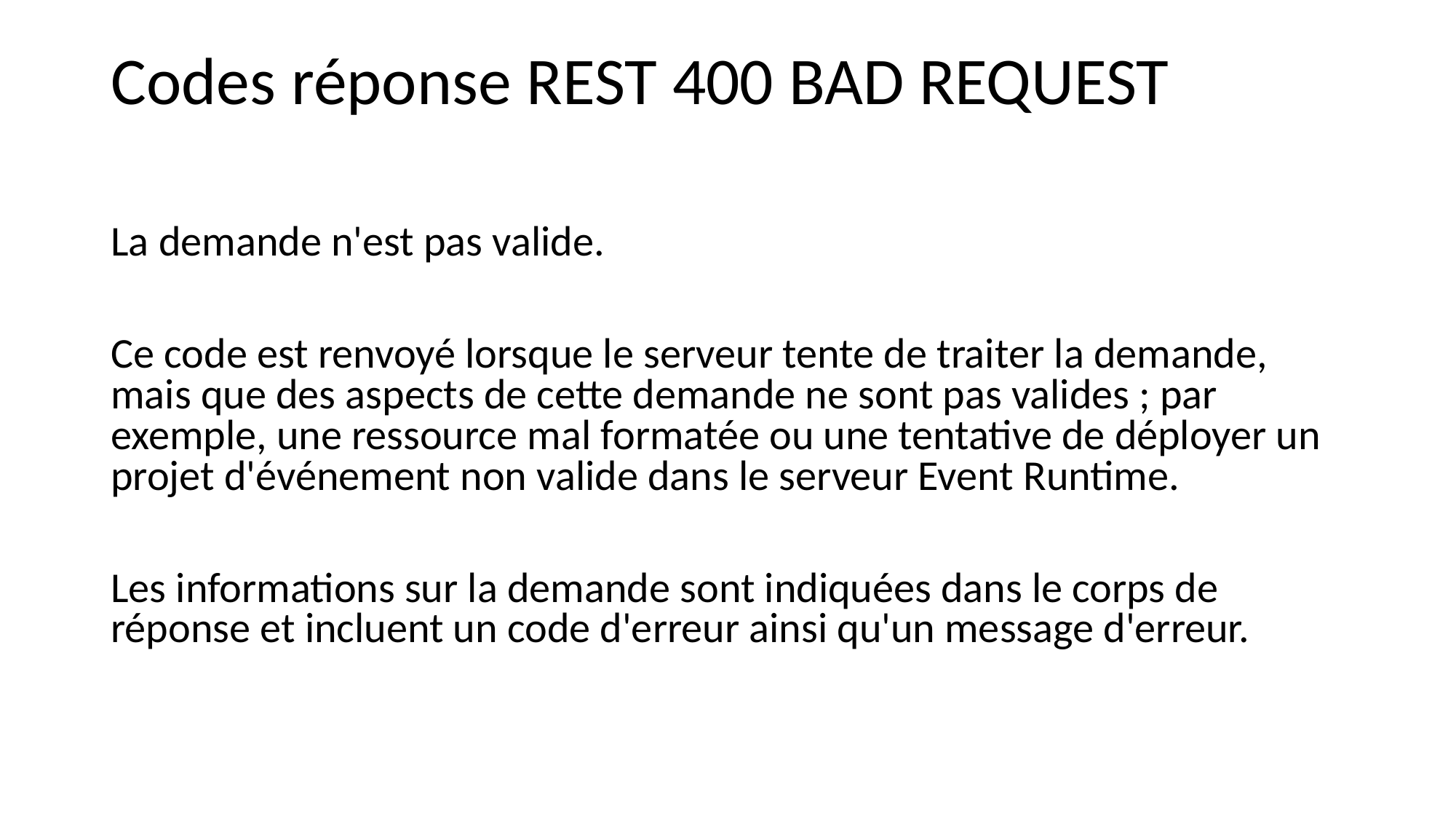

# Codes réponse REST 400 BAD REQUEST
La demande n'est pas valide.

Ce code est renvoyé lorsque le serveur tente de traiter la demande, mais que des aspects de cette demande ne sont pas valides ; par exemple, une ressource mal formatée ou une tentative de déployer un projet d'événement non valide dans le serveur Event Runtime.

Les informations sur la demande sont indiquées dans le corps de réponse et incluent un code d'erreur ainsi qu'un message d'erreur.